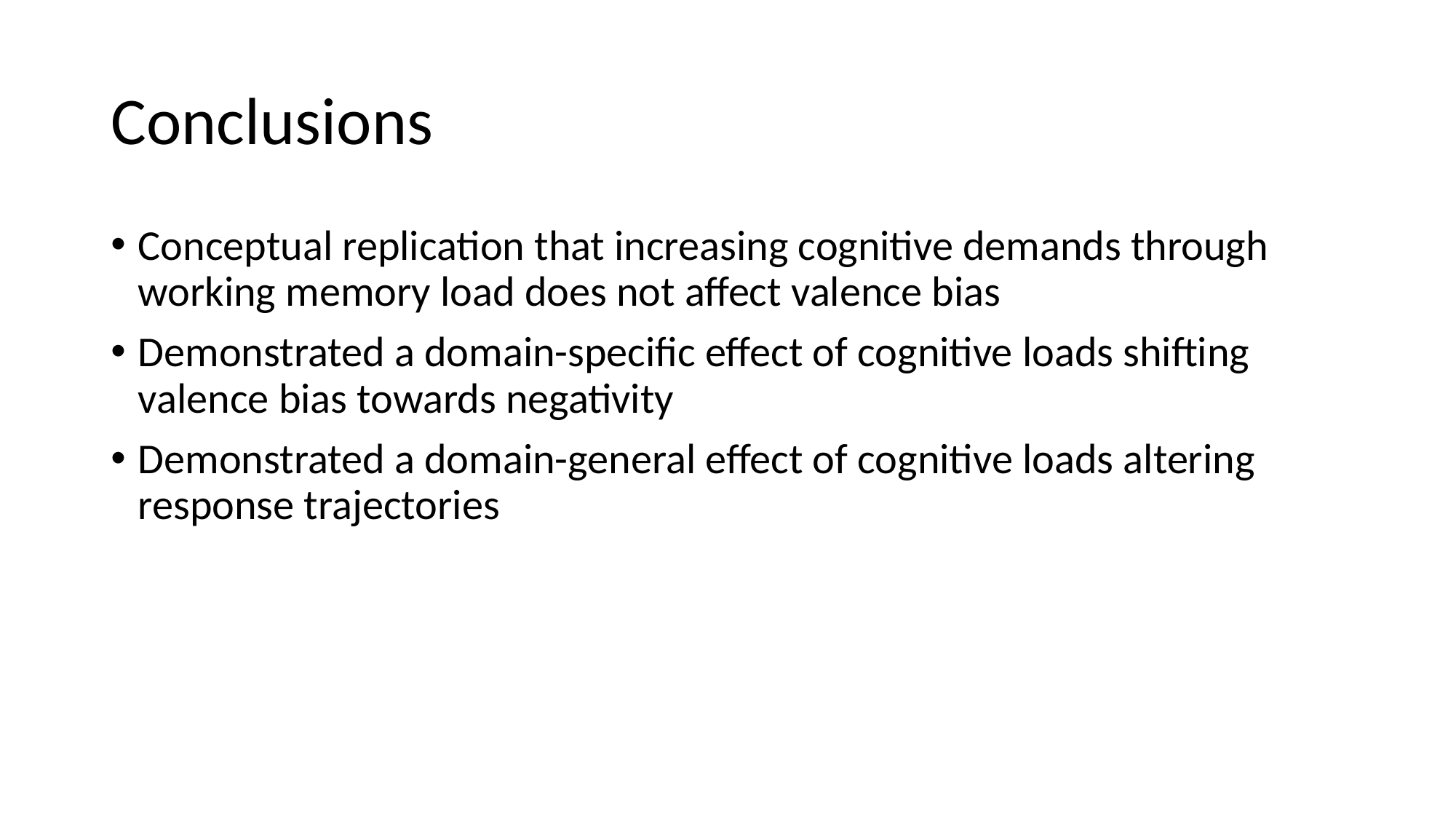

# Conclusions
Conceptual replication that increasing cognitive demands through working memory load does not affect valence bias
Demonstrated a domain-specific effect of cognitive loads shifting valence bias towards negativity
Demonstrated a domain-general effect of cognitive loads altering response trajectories